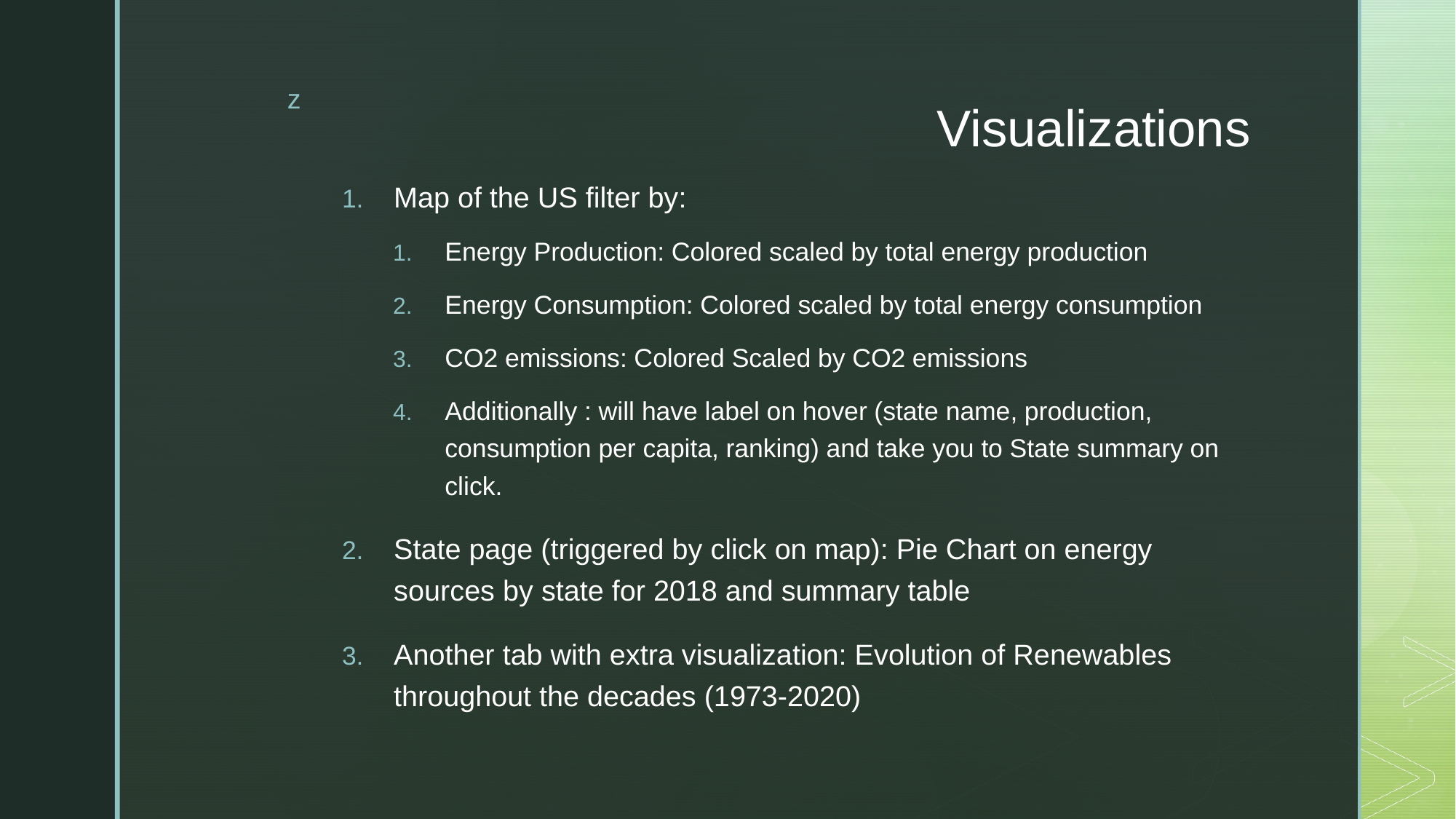

# Visualizations
Map of the US filter by:
Energy Production: Colored scaled by total energy production
Energy Consumption: Colored scaled by total energy consumption
CO2 emissions: Colored Scaled by CO2 emissions
Additionally : will have label on hover (state name, production, consumption per capita, ranking) and take you to State summary on click.
State page (triggered by click on map): Pie Chart on energy sources by state for 2018 and summary table
Another tab with extra visualization: Evolution of Renewables throughout the decades (1973-2020)